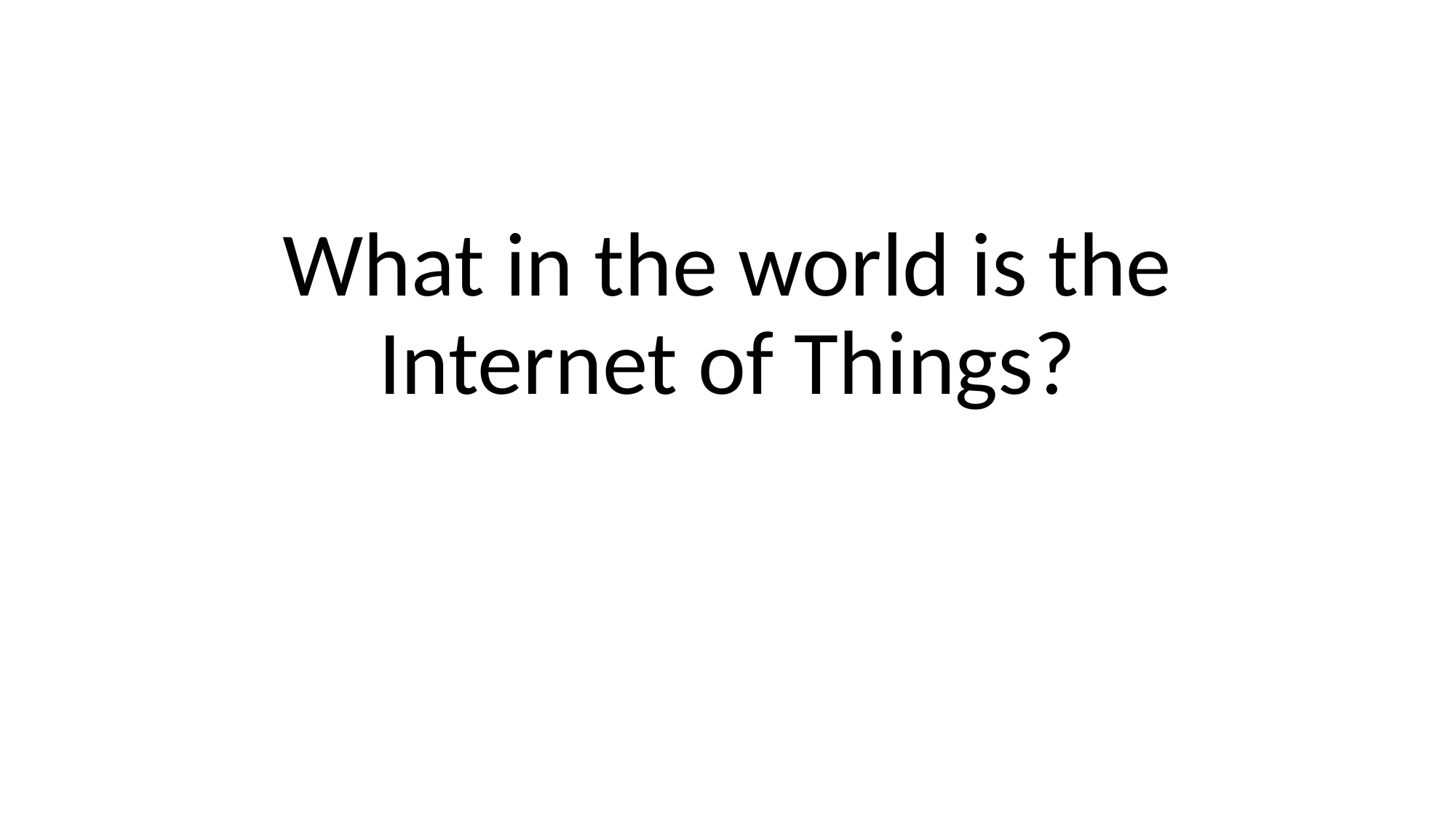

# What in the world is the Internet of Things?